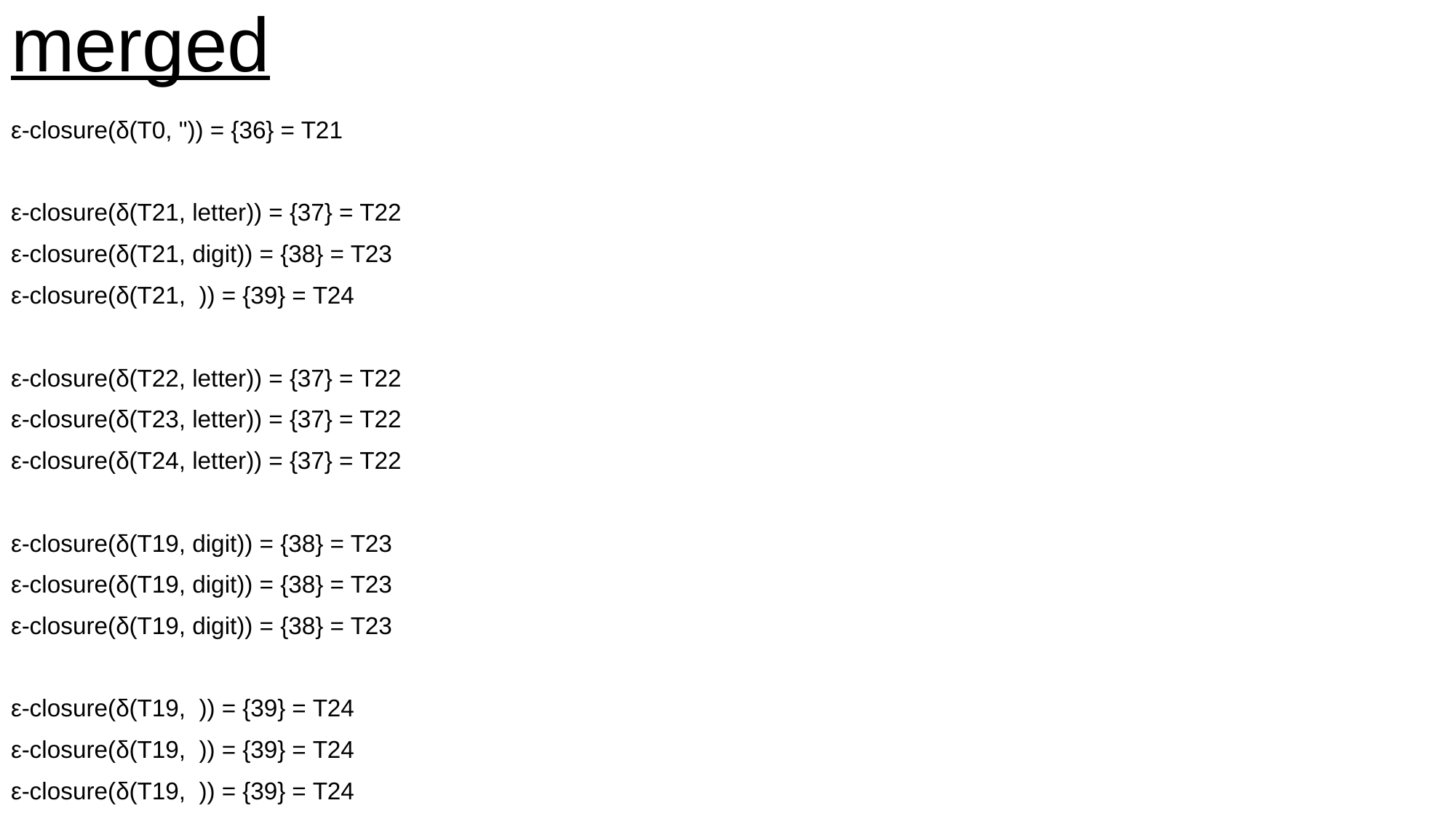

# merged
ε-closure(δ(T0, ")) = {36} = T21

ε-closure(δ(T21, letter)) = {37} = T22
ε-closure(δ(T21, digit)) = {38} = T23
ε-closure(δ(T21,  )) = {39} = T24

ε-closure(δ(T22, letter)) = {37} = T22
ε-closure(δ(T23, letter)) = {37} = T22
ε-closure(δ(T24, letter)) = {37} = T22

ε-closure(δ(T19, digit)) = {38} = T23
ε-closure(δ(T19, digit)) = {38} = T23
ε-closure(δ(T19, digit)) = {38} = T23

ε-closure(δ(T19,  )) = {39} = T24
ε-closure(δ(T19,  )) = {39} = T24
ε-closure(δ(T19,  )) = {39} = T24